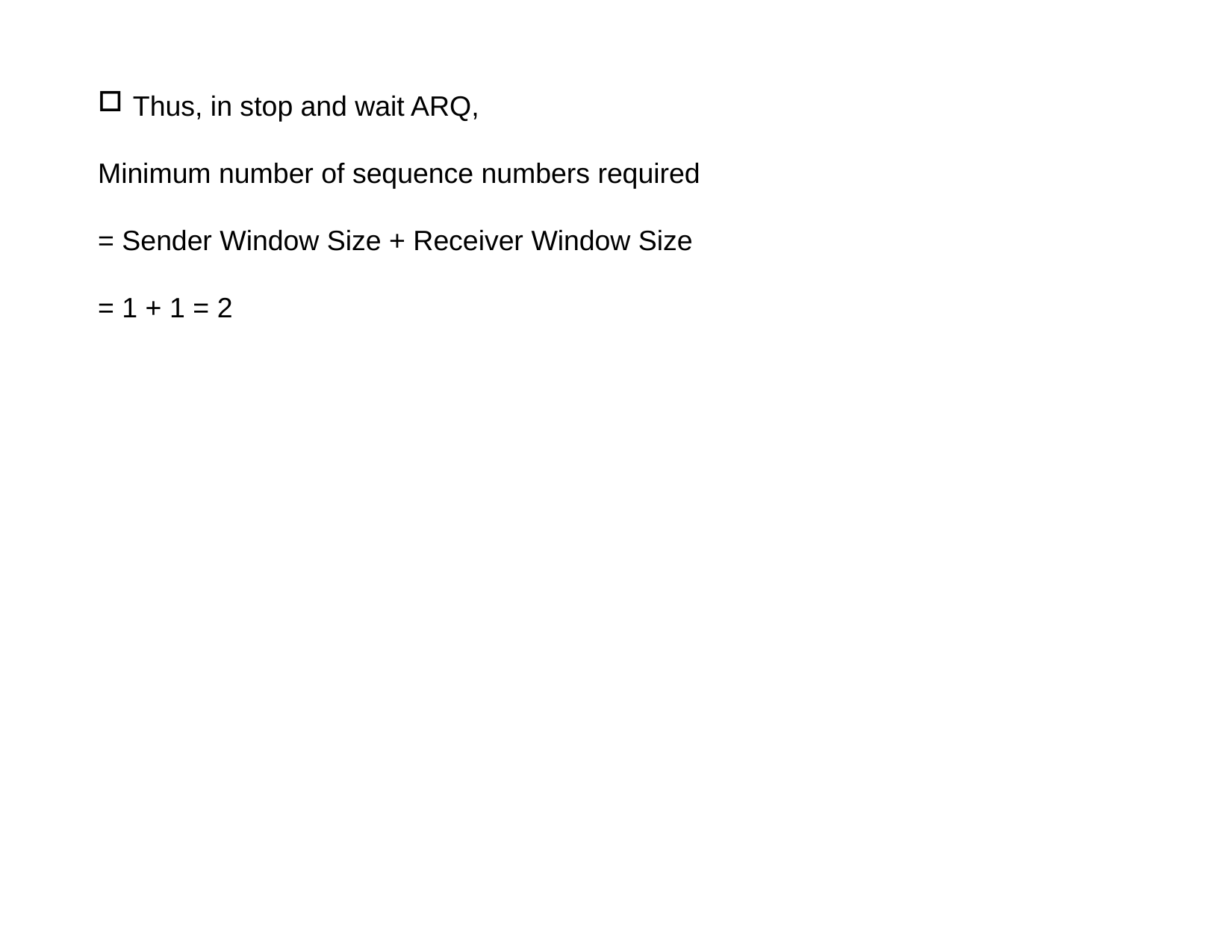

Thus, in stop and wait ARQ,

Minimum number of sequence numbers required

= Sender Window Size + Receiver Window Size

= 1 + 1 = 2